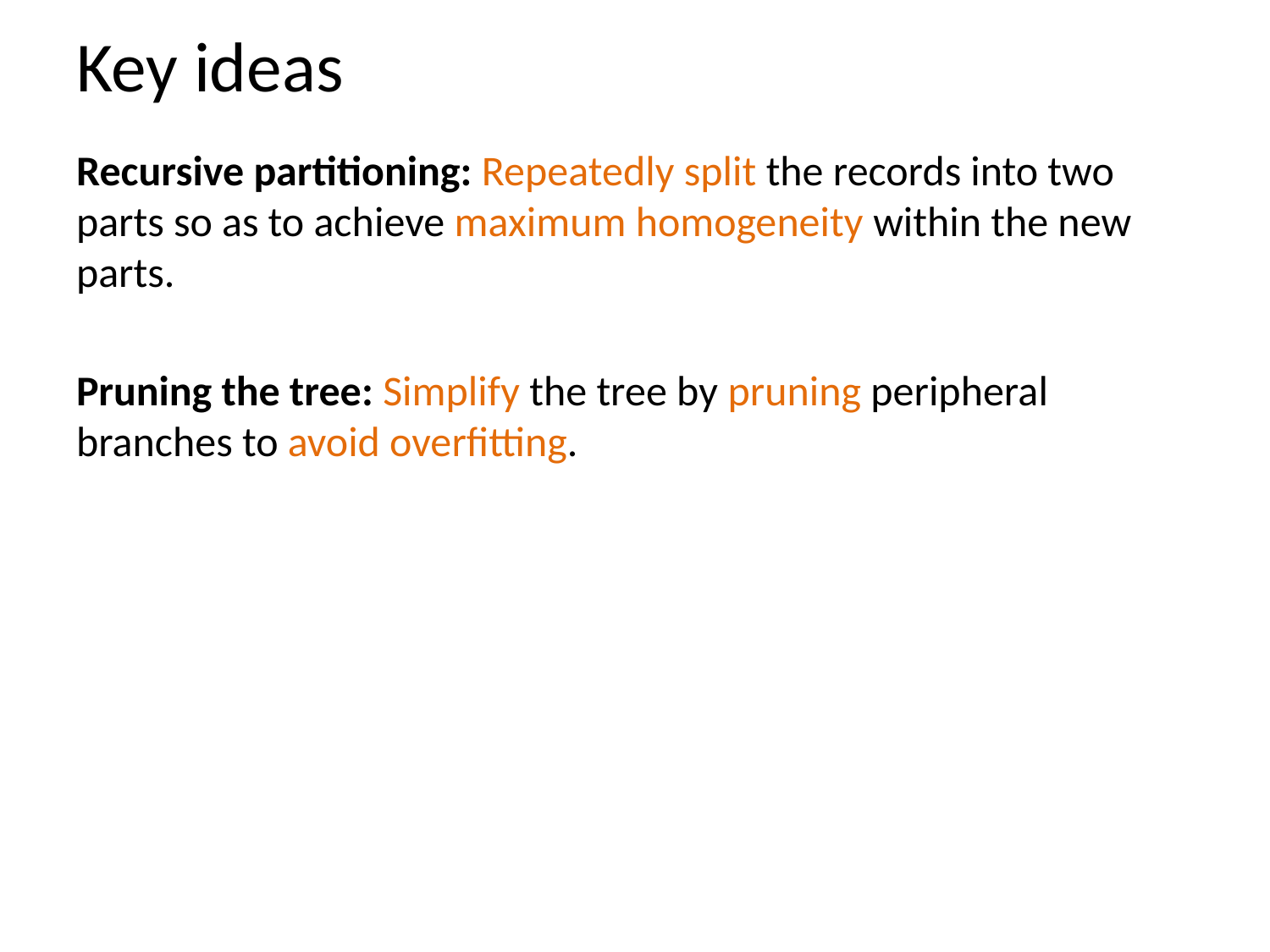

# Key ideas
Recursive partitioning: Repeatedly split the records into two parts so as to achieve maximum homogeneity within the new parts.

Pruning the tree: Simplify the tree by pruning peripheral branches to avoid overfitting.